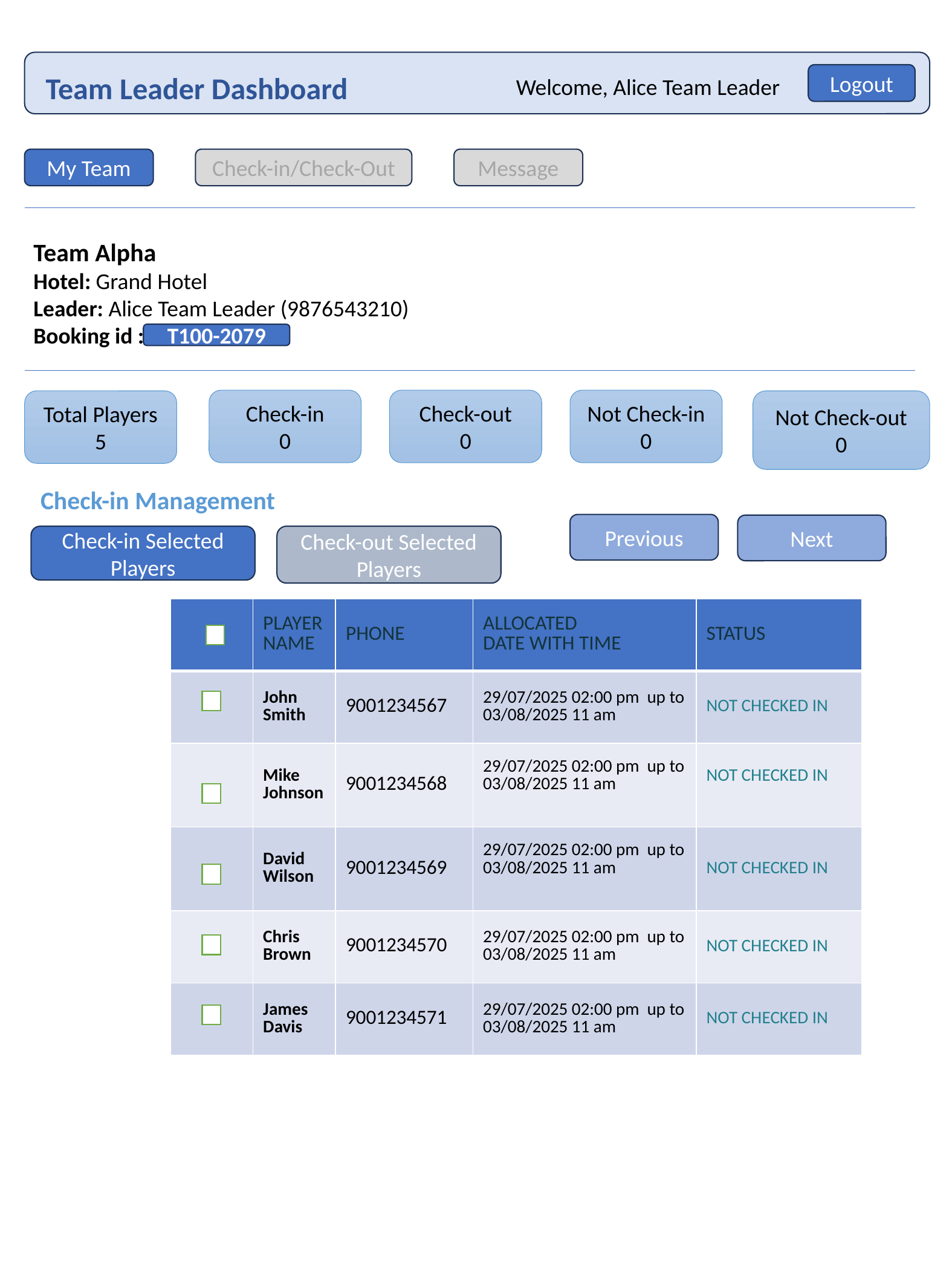

Team Leader Dashboard
Logout
Welcome, Alice Team Leader
Check-in/Check-Out
Message
My Team
Team Alpha
Hotel: Grand Hotel
Leader: Alice Team Leader (9876543210)
Booking id :
T100-2079
Not Check-in
0
Check-out
0
Check-in
0
Total Players
5
Not Check-out
0
Check-in Management
Previous
Next
Check-in Selected Players
Check-out Selected Players
|  | Player Name | Phone | Allocated Date with time | Status |
| --- | --- | --- | --- | --- |
|  | John Smith | 9001234567 | 29/07/2025 02:00 pm up to 03/08/2025 11 am | NOT checked in |
|  | Mike Johnson | 9001234568 | 29/07/2025 02:00 pm up to 03/08/2025 11 am | NOT checked in |
|  | David Wilson | 9001234569 | 29/07/2025 02:00 pm up to 03/08/2025 11 am | NOT checked in |
|  | Chris Brown | 9001234570 | 29/07/2025 02:00 pm up to 03/08/2025 11 am | NOT checked in |
|  | James Davis | 9001234571 | 29/07/2025 02:00 pm up to 03/08/2025 11 am | NOT checked in |